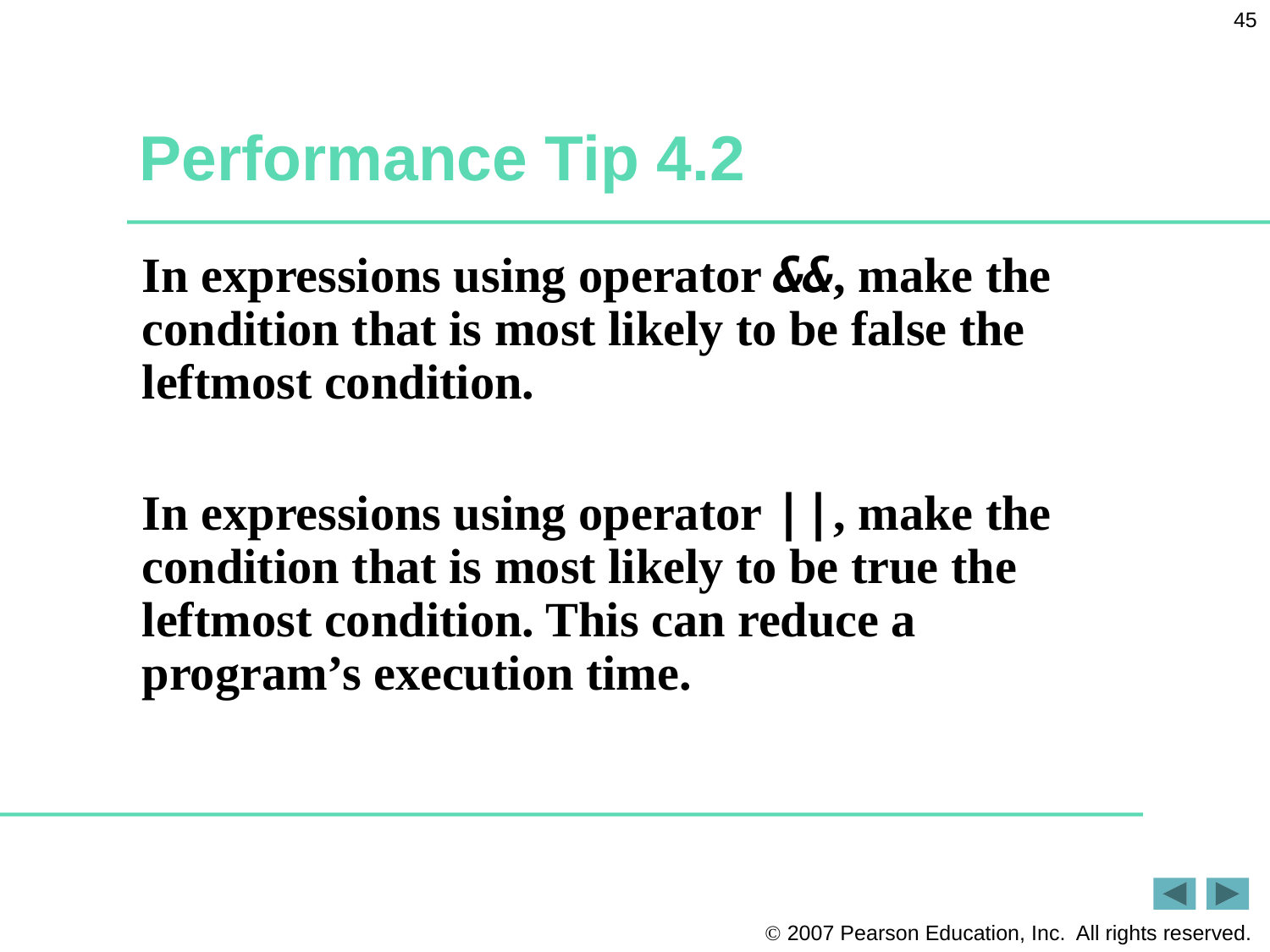

45
# Performance Tip 4.2
In expressions using operator &&, make the condition that is most likely to be false the leftmost condition.

In expressions using operator ||, make the condition that is most likely to be true the leftmost condition. This can reduce a program’s execution time.